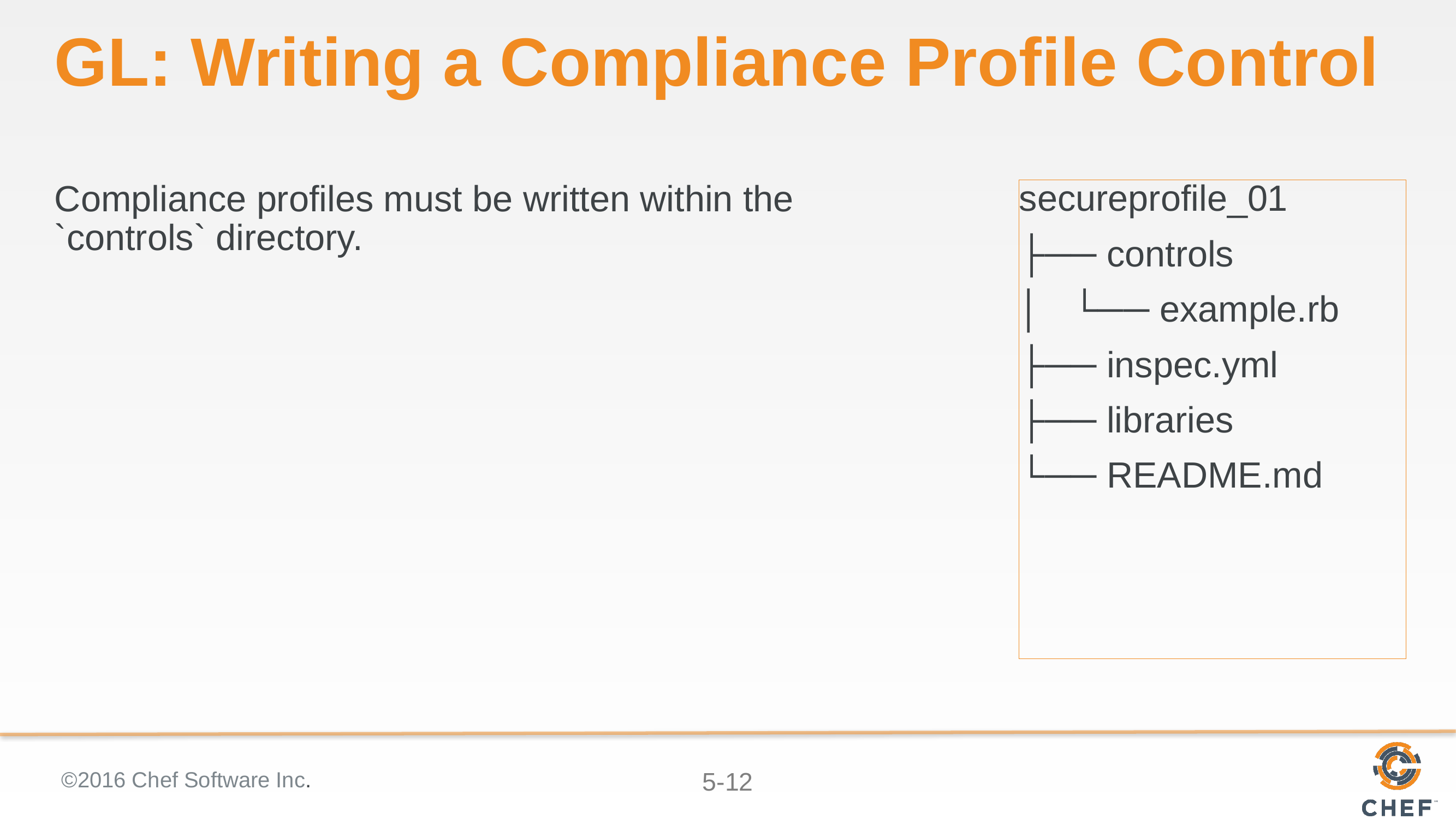

# GL: Writing a Compliance Profile Control
Compliance profiles must be written within the `controls` directory.
secureprofile_01
├── controls
│   └── example.rb
├── inspec.yml
├── libraries
└── README.md